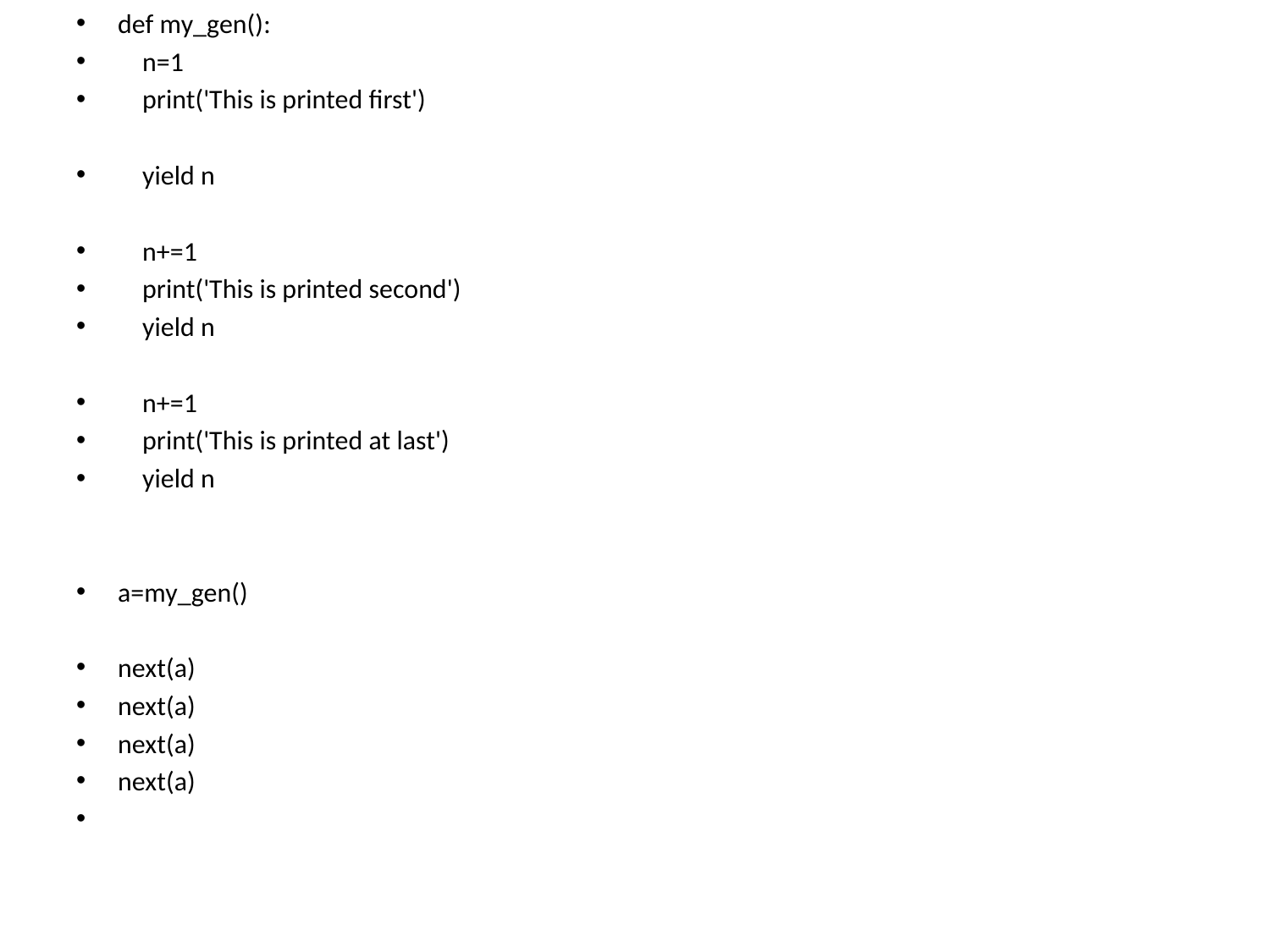

def my_gen():
    n=1
    print('This is printed first')

    yield n

    n+=1
    print('This is printed second')
    yield n

    n+=1
    print('This is printed at last')
    yield n

a=my_gen()

next(a)
next(a)
next(a)
next(a)